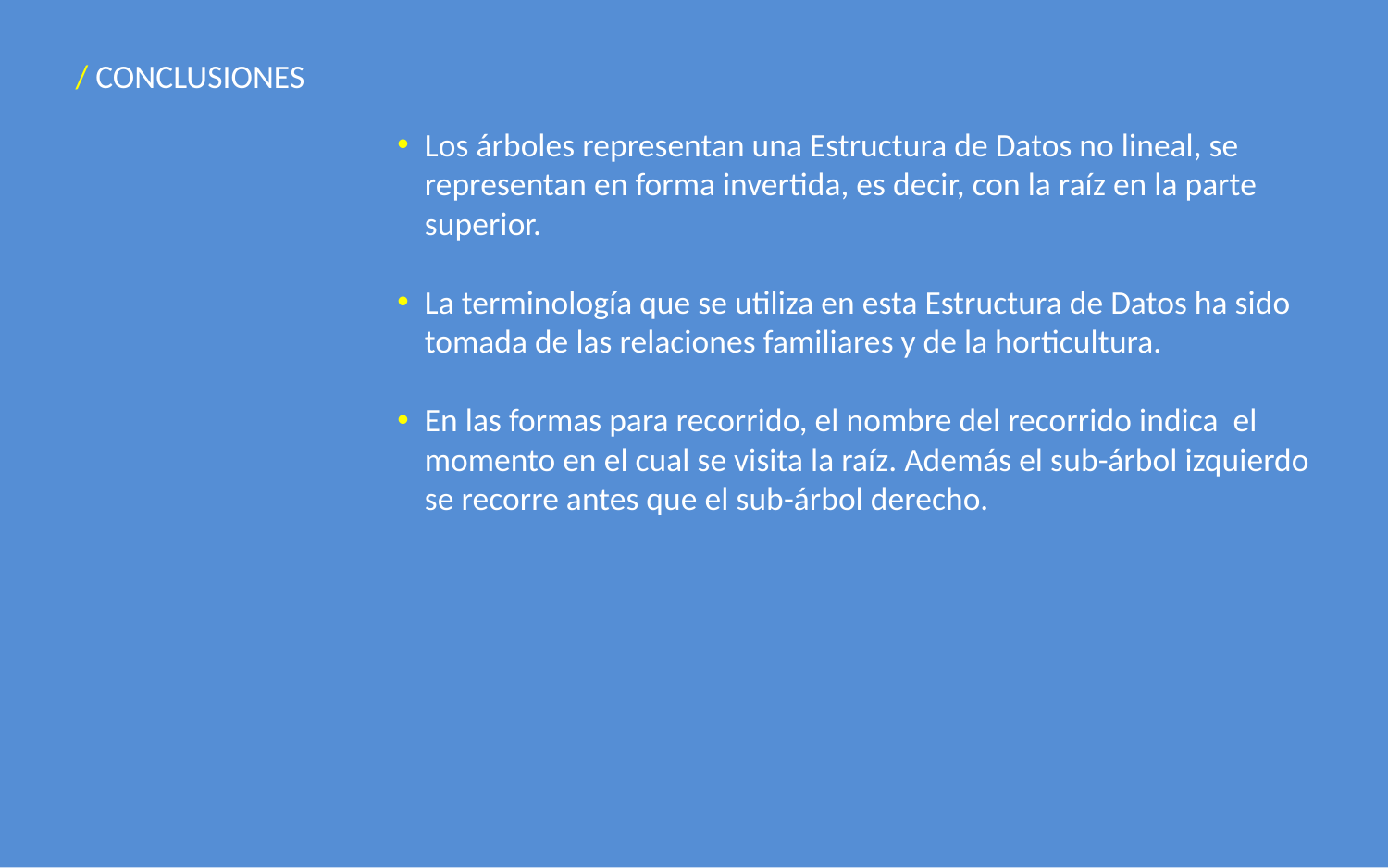

/ CONCLUSIONES
Los árboles representan una Estructura de Datos no lineal, se representan en forma invertida, es decir, con la raíz en la parte superior.

La terminología que se utiliza en esta Estructura de Datos ha sido tomada de las relaciones familiares y de la horticultura.

En las formas para recorrido, el nombre del recorrido indica  el momento en el cual se visita la raíz. Además el sub-árbol izquierdo se recorre antes que el sub-árbol derecho.